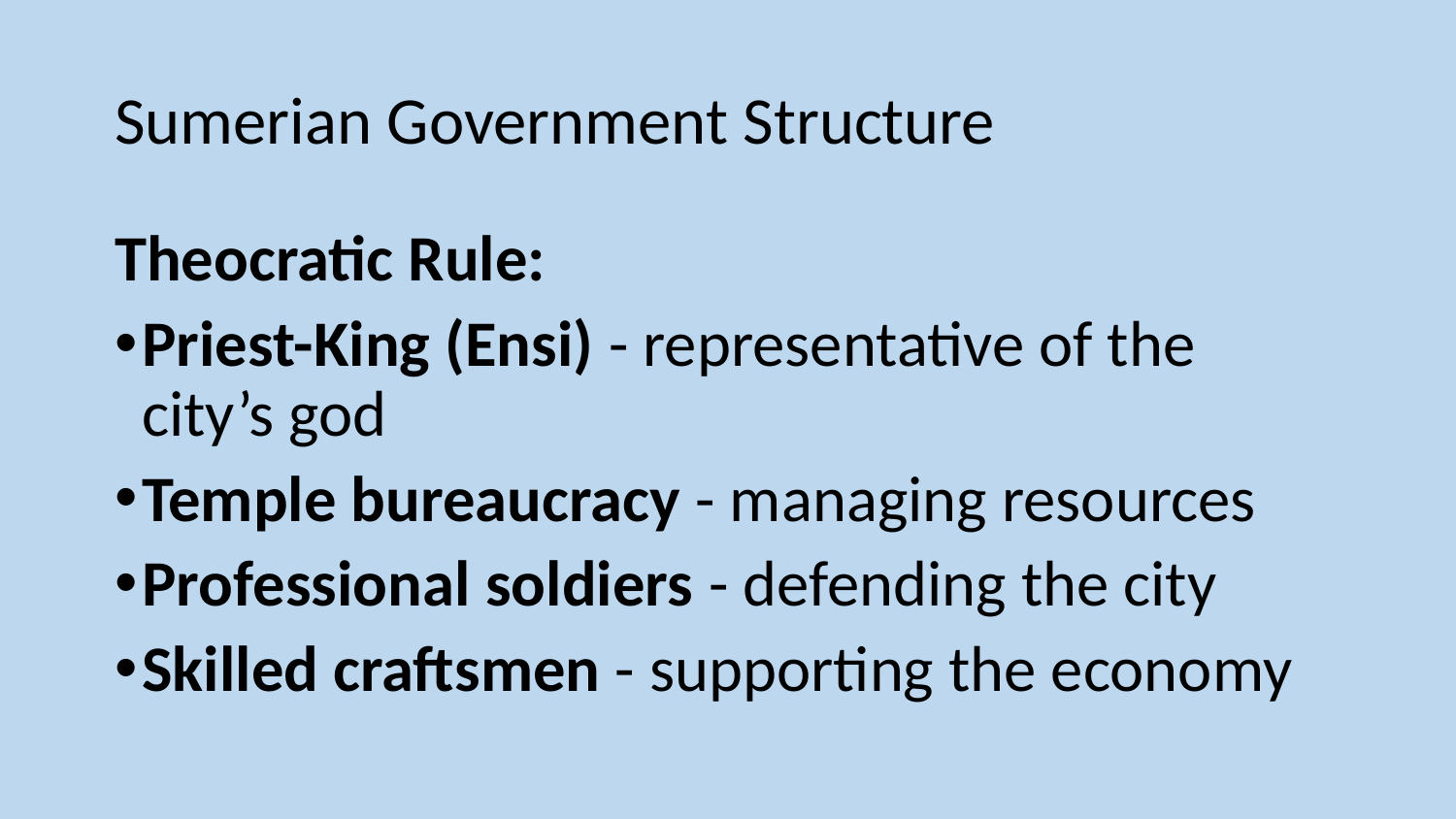

# Sumerian Government Structure
Theocratic Rule:
Priest-King (Ensi) - representative of the city’s god
Temple bureaucracy - managing resources
Professional soldiers - defending the city
Skilled craftsmen - supporting the economy